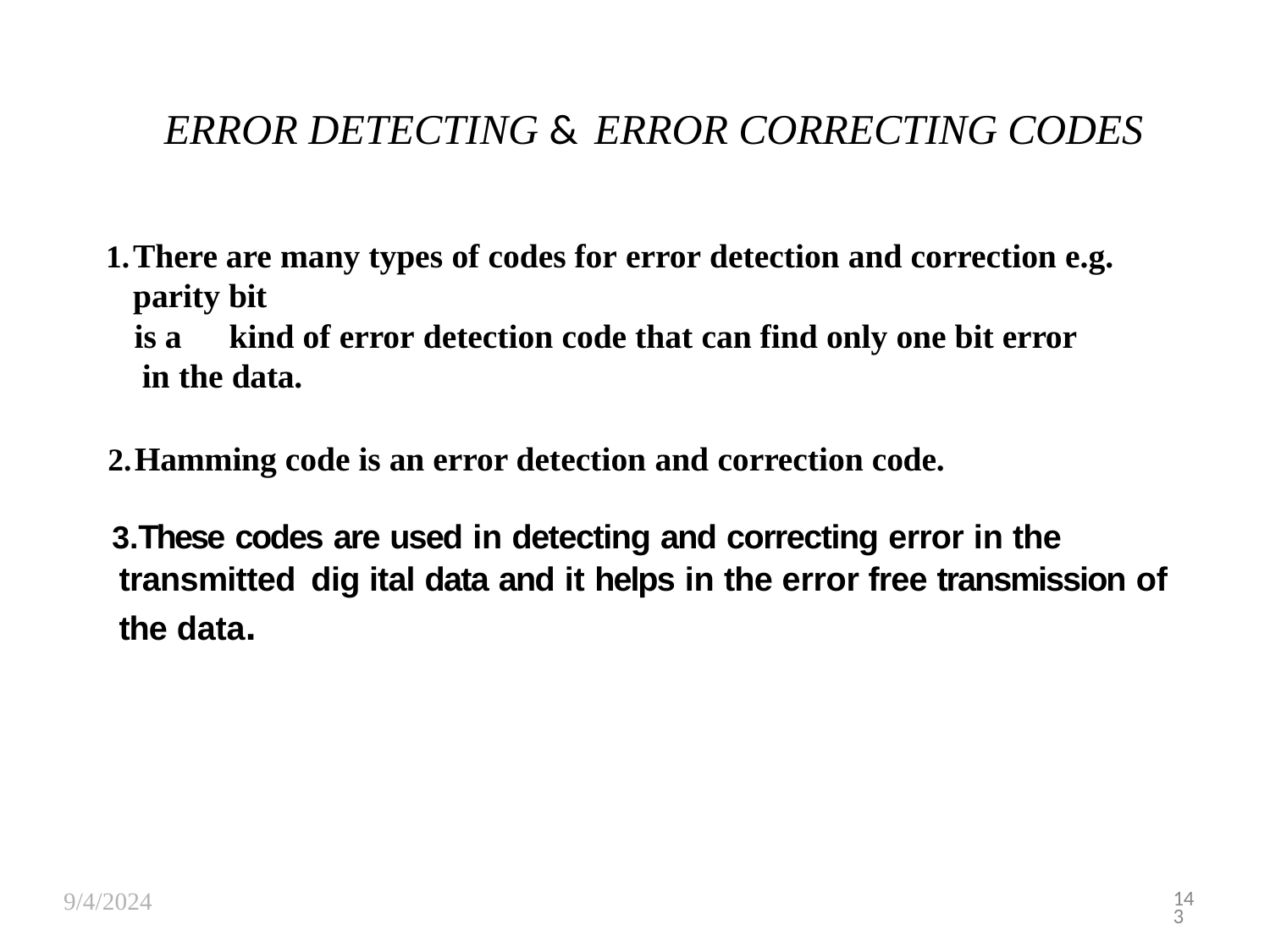

ERROR DETECTING &
# ERROR CORRECTING CODES
There are many types of codes for error detection and correction e.g. parity bit
is a	kind of error detection code that can find only one bit error
in the data.

Hamming code is an error detection and correction code.
These codes are used in detecting and correcting error in the transmitted dig ital data and it helps in the error free transmission of the data.
9/4/2024
143